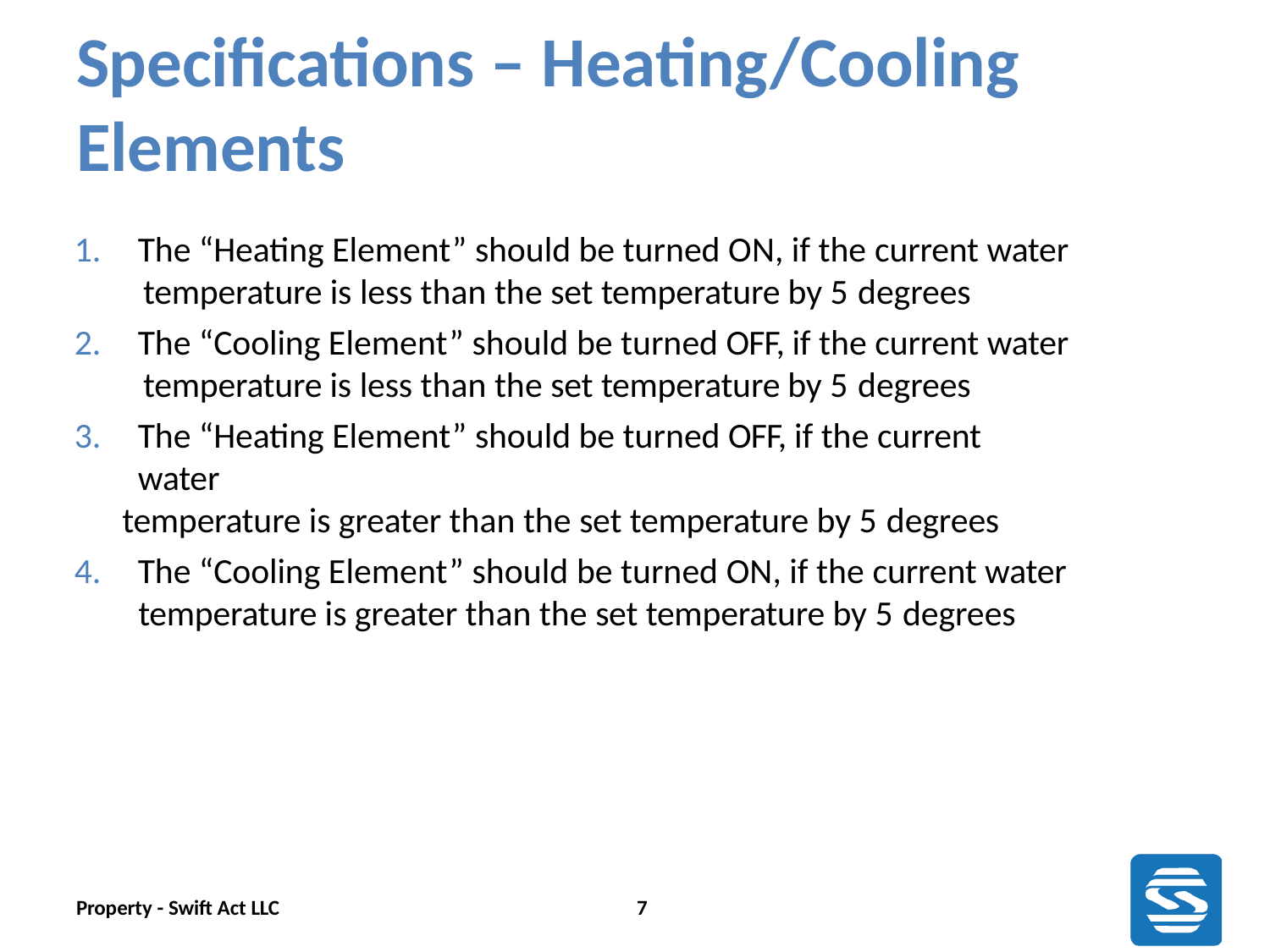

# Specifications – Heating/Cooling  Elements
The “Heating Element” should be turned ON, if the current water
temperature is less than the set temperature by 5 degrees
The “Cooling Element” should be turned OFF, if the current water
temperature is less than the set temperature by 5 degrees
The “Heating Element” should be turned OFF, if the current water
temperature is greater than the set temperature by 5 degrees
The “Cooling Element” should be turned ON, if the current water
temperature is greater than the set temperature by 5 degrees
Property - Swift Act LLC
7